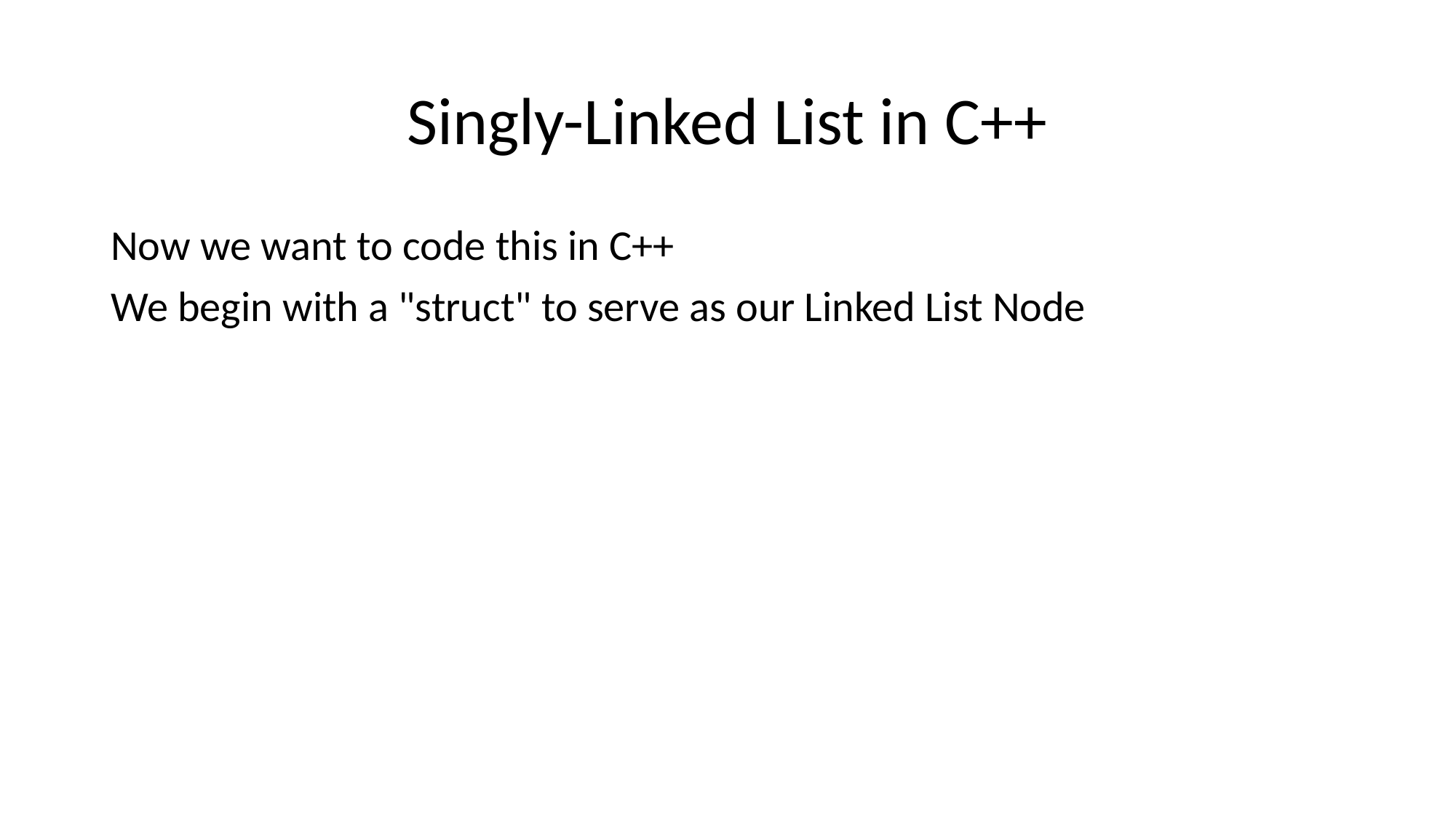

# Singly-Linked List in C++
Now we want to code this in C++
We begin with a "struct" to serve as our Linked List Node